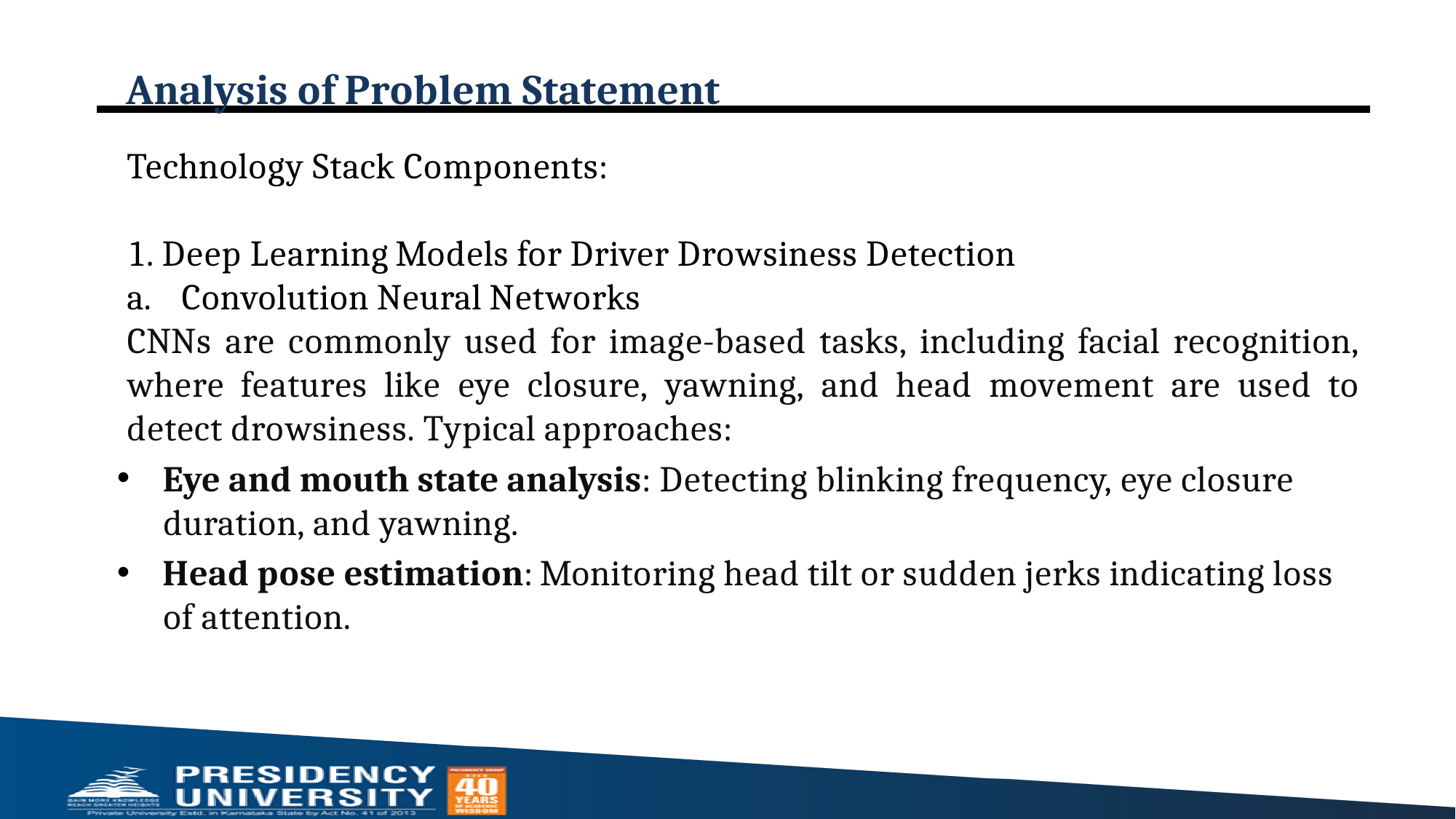

# Analysis of Problem Statement
Technology Stack Components:

1. Deep Learning Models for Driver Drowsiness Detection
Convolution Neural Networks
CNNs are commonly used for image-based tasks, including facial recognition, where features like eye closure, yawning, and head movement are used to detect drowsiness. Typical approaches:
Eye and mouth state analysis: Detecting blinking frequency, eye closure duration, and yawning.
Head pose estimation: Monitoring head tilt or sudden jerks indicating loss of attention.